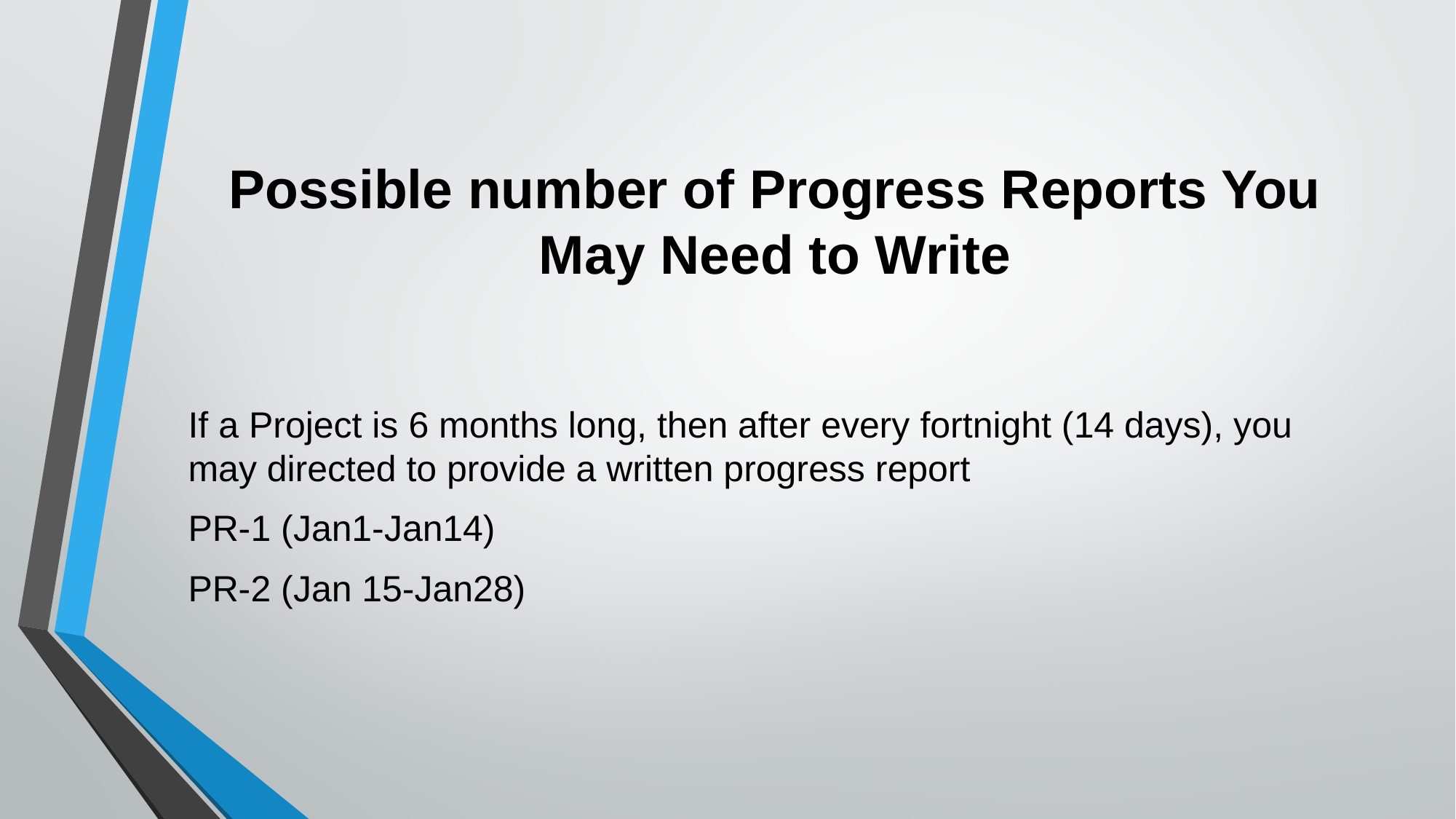

# Possible number of Progress Reports You May Need to Write
If a Project is 6 months long, then after every fortnight (14 days), you may directed to provide a written progress report
PR-1 (Jan1-Jan14)
PR-2 (Jan 15-Jan28)